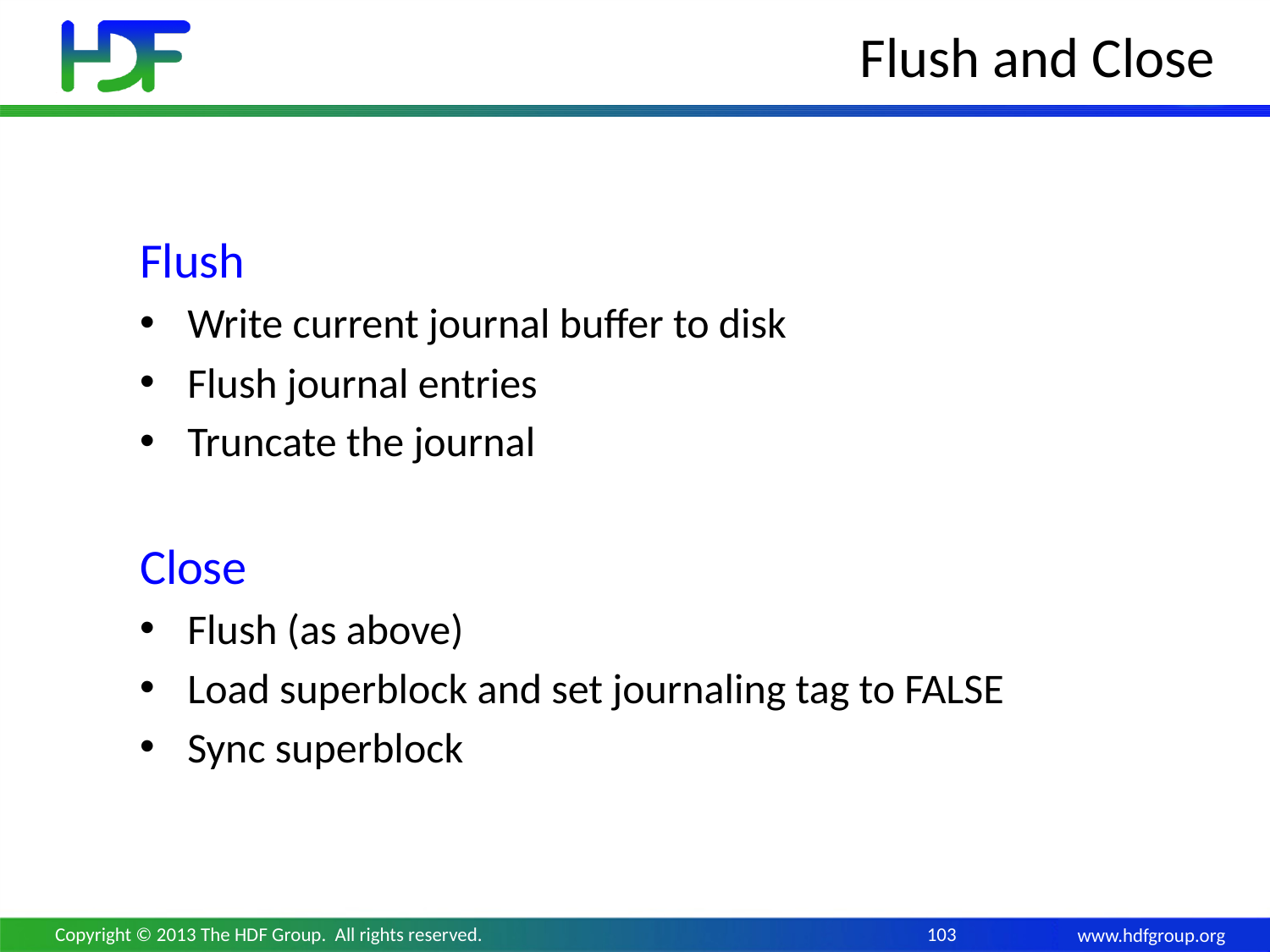

# Flush and Close
Flush
Write current journal buffer to disk
Flush journal entries
Truncate the journal

Close
Flush (as above)
Load superblock and set journaling tag to FALSE
Sync superblock

Copyright © 2013 The HDF Group.  All rights reserved.
103